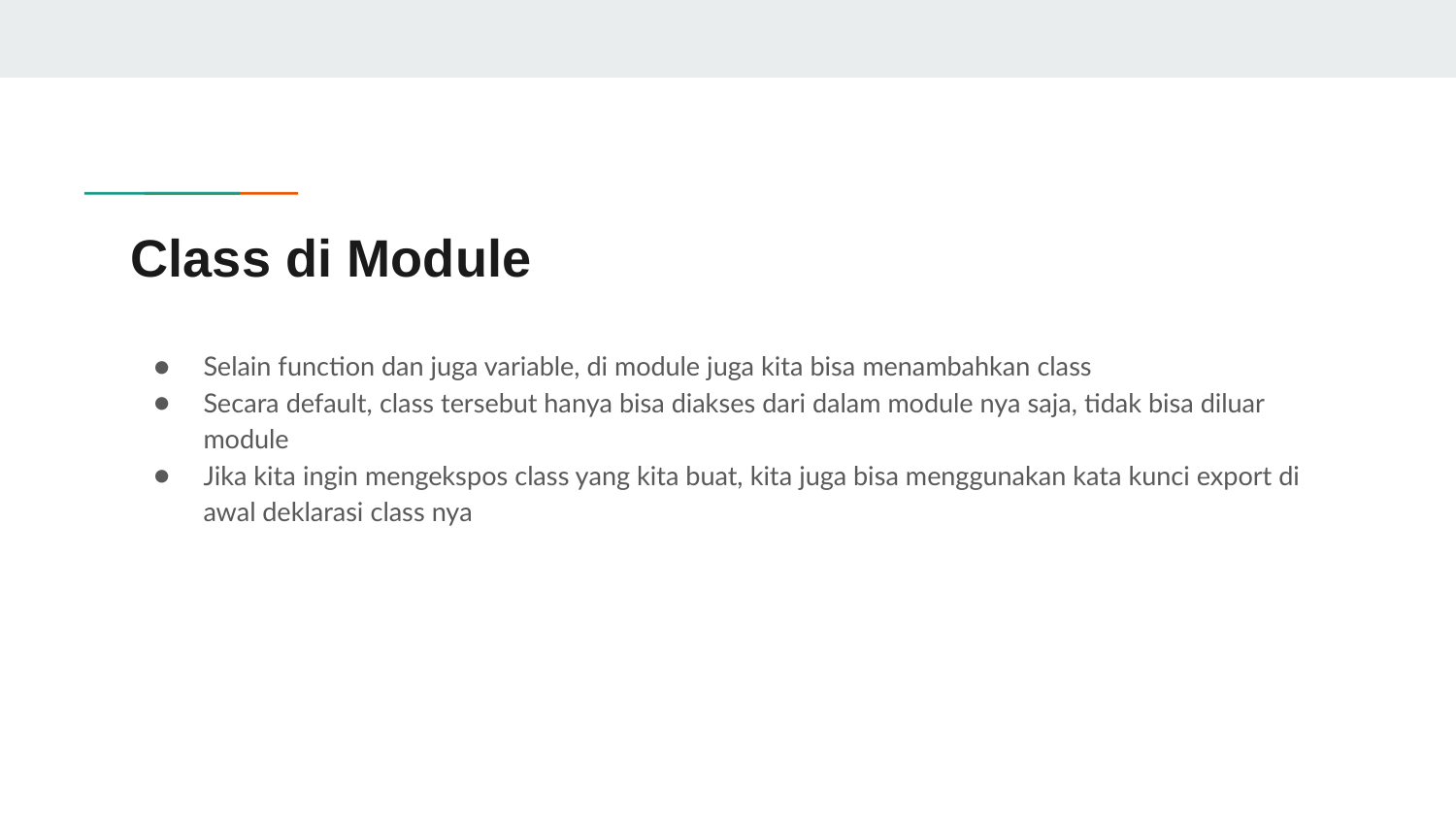

# Class di Module
Selain function dan juga variable, di module juga kita bisa menambahkan class
Secara default, class tersebut hanya bisa diakses dari dalam module nya saja, tidak bisa diluar module
Jika kita ingin mengekspos class yang kita buat, kita juga bisa menggunakan kata kunci export di awal deklarasi class nya